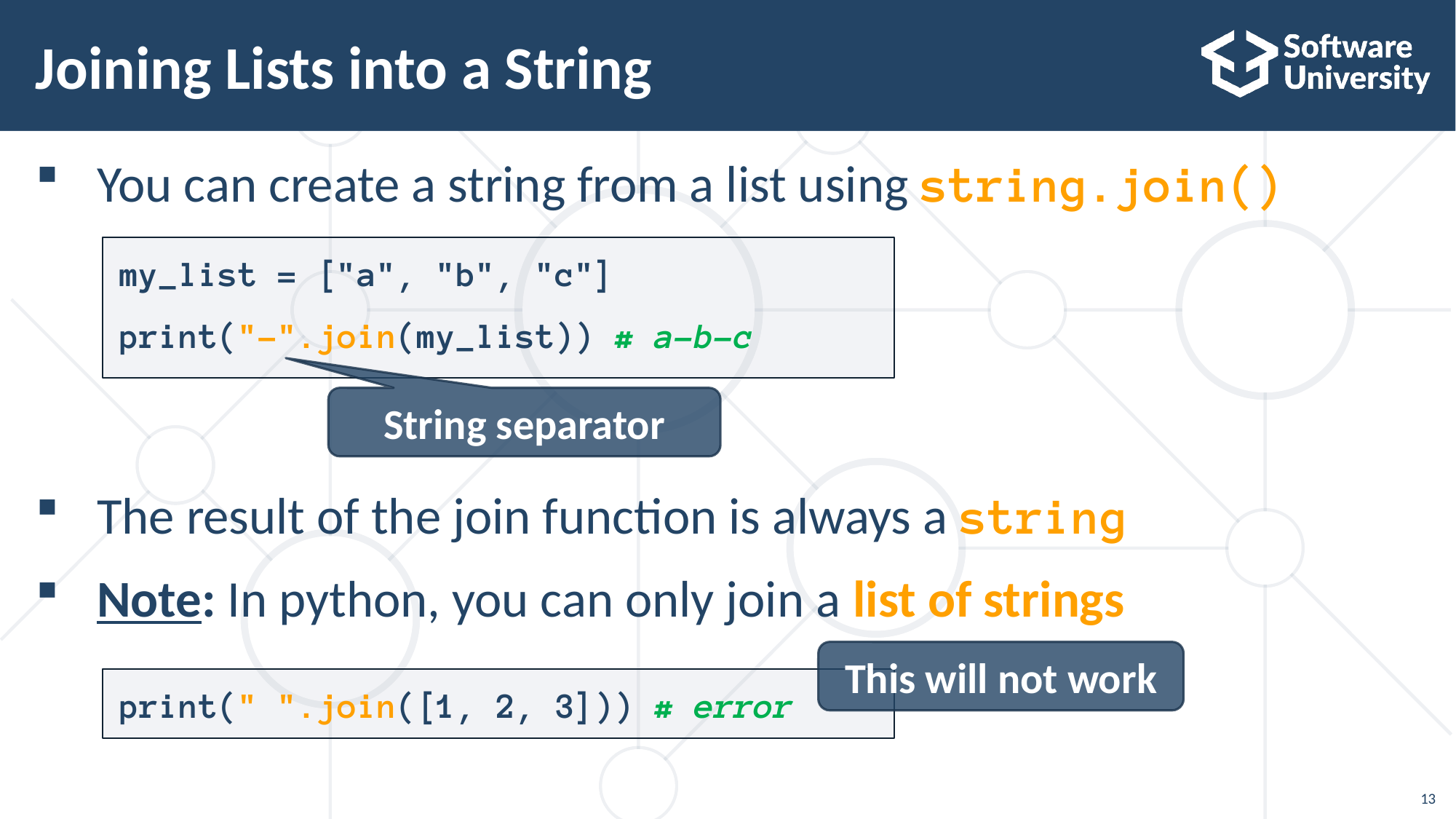

# Joining Lists into a String
You can create a string from a list using string.join()

The result of the join function is always a string
Note: In python, you can only join a list of strings
my_list = ["a", "b", "c"]
print("-".join(my_list)) # a-b-c
String separator
This will not work
print(" ".join([1, 2, 3])) # error
13